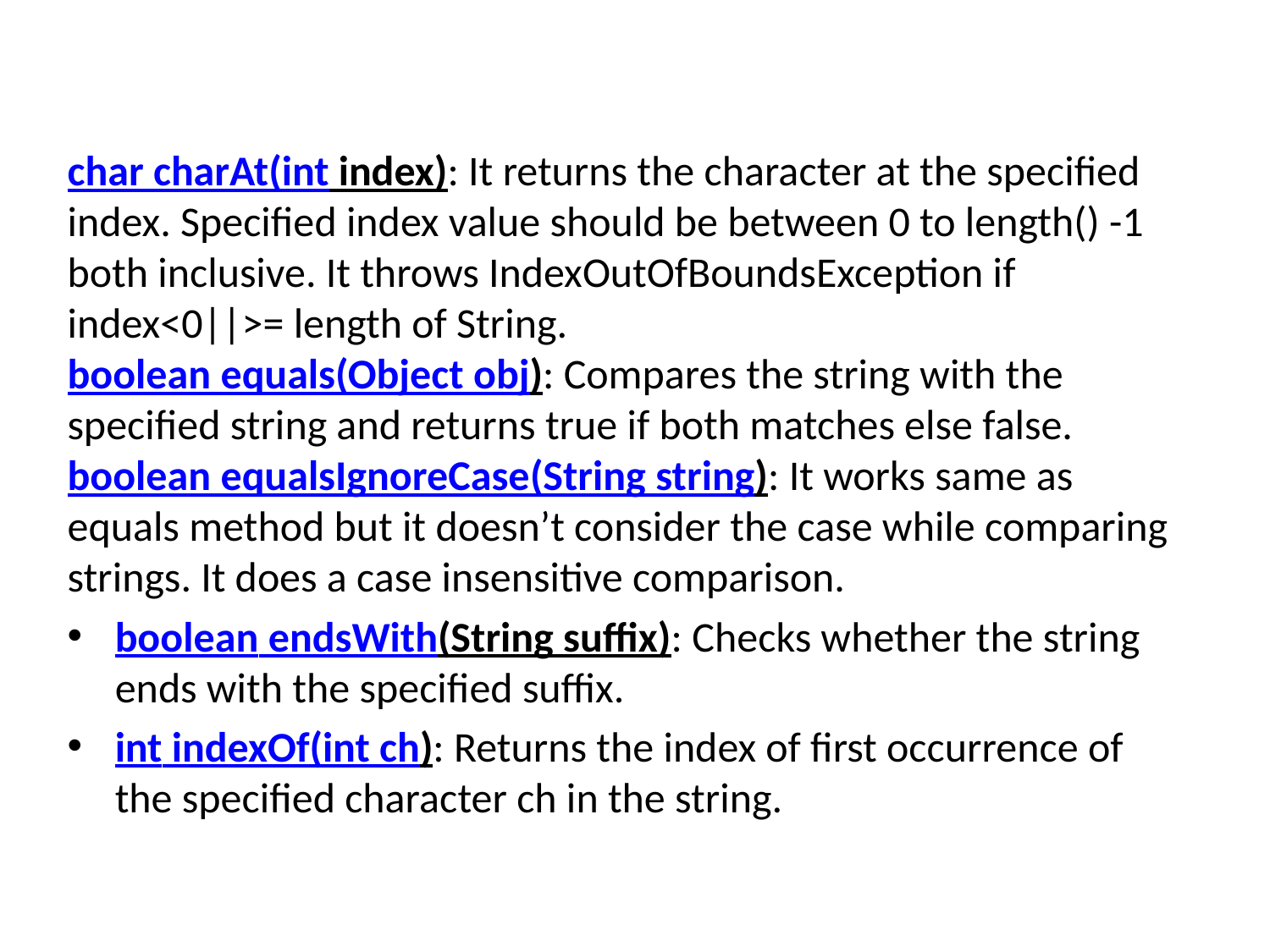

char charAt(int index): It returns the character at the specified index. Specified index value should be between 0 to length() -1 both inclusive. It throws IndexOutOfBoundsException if index<0||>= length of String.
boolean equals(Object obj): Compares the string with the specified string and returns true if both matches else false.
boolean equalsIgnoreCase(String string): It works same as equals method but it doesn’t consider the case while comparing strings. It does a case insensitive comparison.
boolean endsWith(String suffix): Checks whether the string ends with the specified suffix.
int indexOf(int ch): Returns the index of first occurrence of the specified character ch in the string.